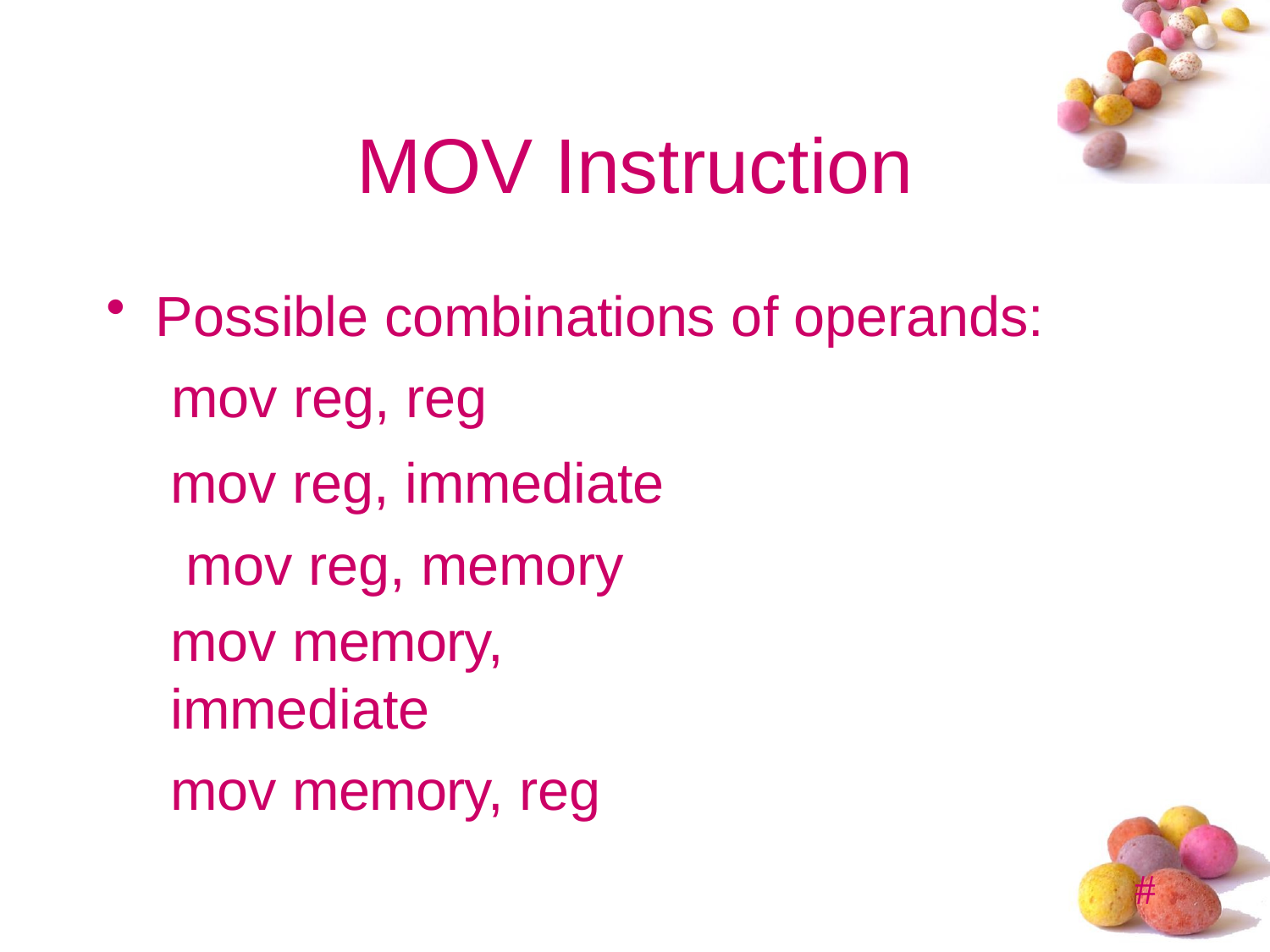

# MOV Instruction
Possible combinations of operands:  mov reg, reg
mov reg, immediate  mov reg, memory
mov memory, immediate
mov memory, reg
#